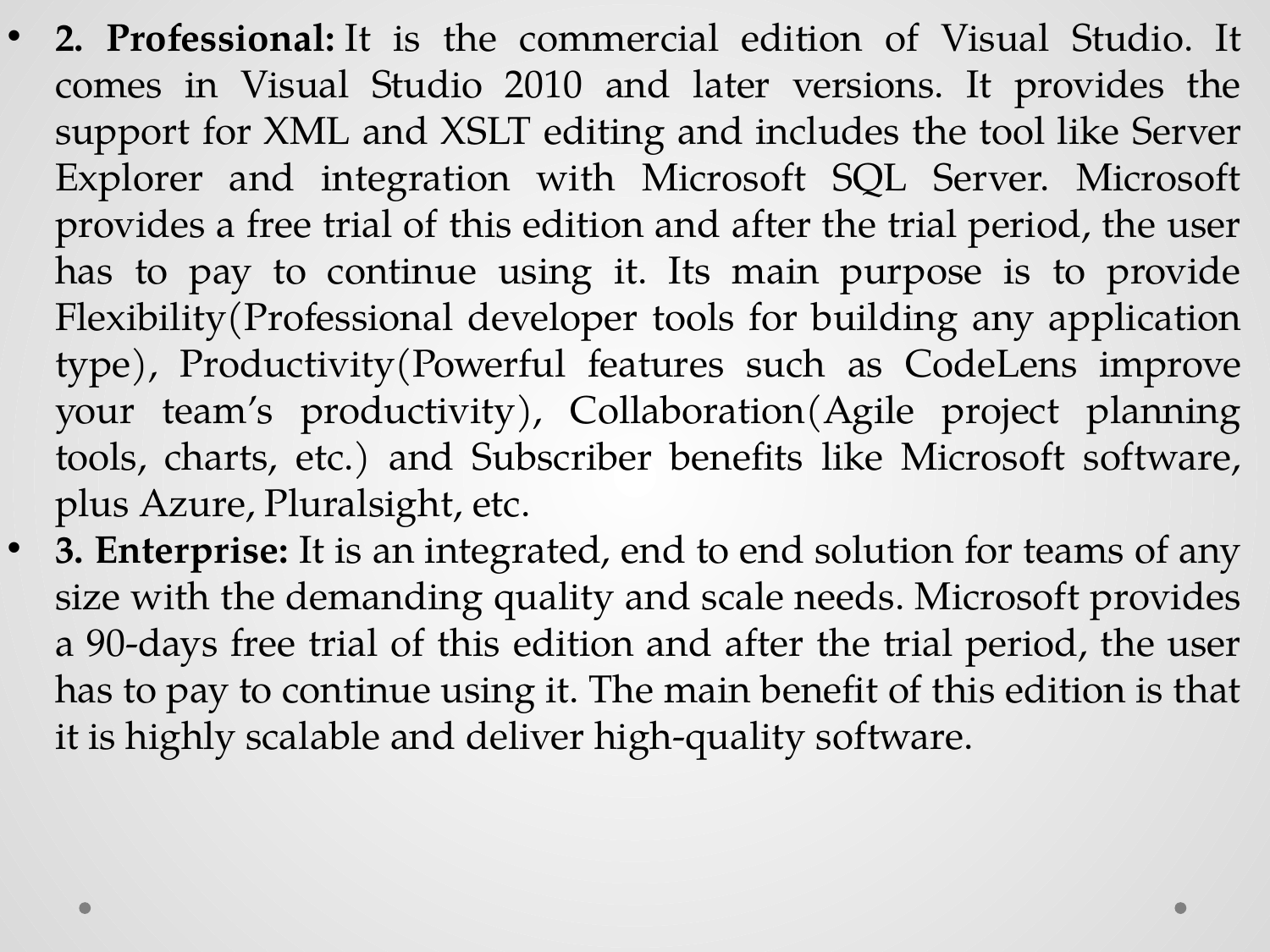

2. Professional: It is the commercial edition of Visual Studio. It comes in Visual Studio 2010 and later versions. It provides the support for XML and XSLT editing and includes the tool like Server Explorer and integration with Microsoft SQL Server. Microsoft provides a free trial of this edition and after the trial period, the user has to pay to continue using it. Its main purpose is to provide Flexibility(Professional developer tools for building any application type), Productivity(Powerful features such as CodeLens improve your team’s productivity), Collaboration(Agile project planning tools, charts, etc.) and Subscriber benefits like Microsoft software, plus Azure, Pluralsight, etc.
3. Enterprise: It is an integrated, end to end solution for teams of any size with the demanding quality and scale needs. Microsoft provides a 90-days free trial of this edition and after the trial period, the user has to pay to continue using it. The main benefit of this edition is that it is highly scalable and deliver high-quality software.